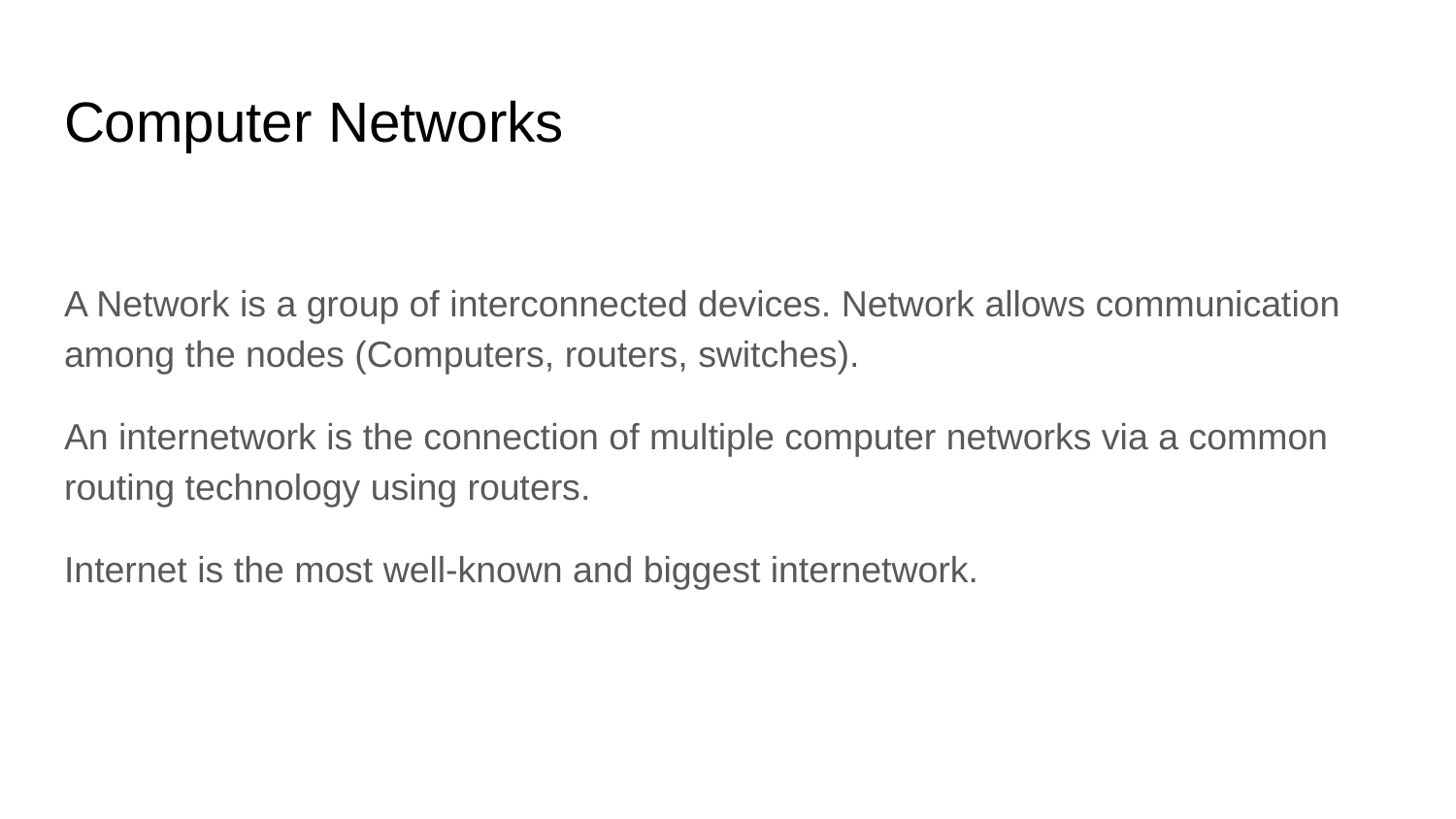

# Computer Networks

A Network is a group of interconnected devices. Network allows communication among the nodes (Computers, routers, switches).
An internetwork is the connection of multiple computer networks via a common routing technology using routers.
Internet is the most well-known and biggest internetwork.